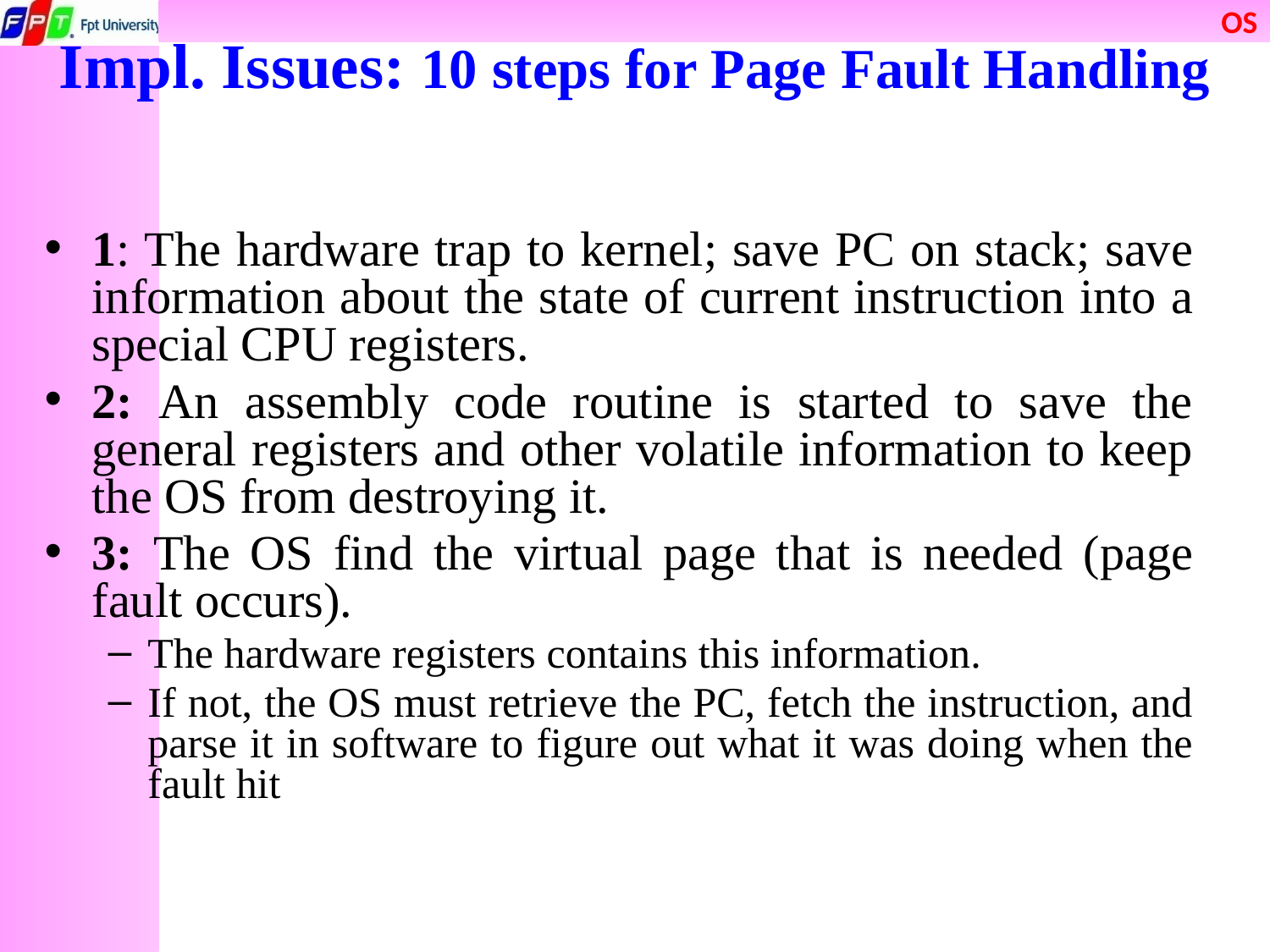

# Impl. Issues: 10 steps for Page Fault Handling
1: The hardware trap to kernel; save PC on stack; save information about the state of current instruction into a special CPU registers.
2: An assembly code routine is started to save the general registers and other volatile information to keep the OS from destroying it.
3: The OS find the virtual page that is needed (page fault occurs).
The hardware registers contains this information.
If not, the OS must retrieve the PC, fetch the instruction, and parse it in software to figure out what it was doing when the fault hit